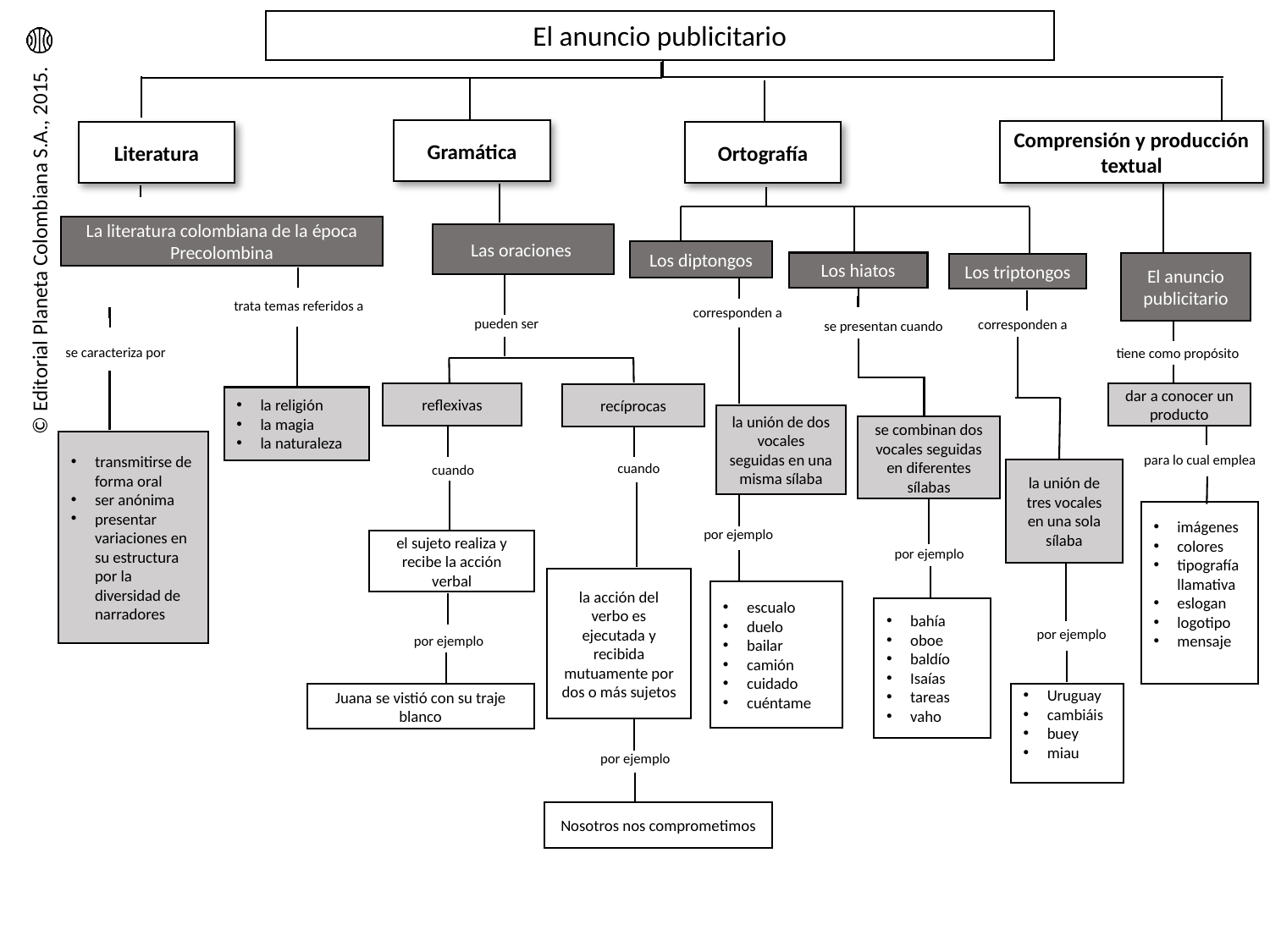

El anuncio publicitario
Gramática
Comprensión y producción textual
Literatura
Ortografía
La literatura colombiana de la época Precolombina
Las oraciones
Los diptongos
Los hiatos
El anuncio publicitario
Los triptongos
trata temas referidos a
     corresponden a
 pueden ser
corresponden a
se presentan cuando
se caracteriza por
tiene como propósito
dar a conocer un producto
reflexivas
recíprocas

la religión
la magia
la naturaleza

la unión de dos vocales seguidas en una misma sílaba
se combinan dos vocales seguidas en diferentes sílabas
transmitirse de forma oral
ser anónima
presentar variaciones en su estructura por la diversidad de narradores
para lo cual emplea
 cuando
cuando
la unión de tres vocales en una sola sílaba

imágenes
colores
tipografía llamativa
eslogan
logotipo
mensaje

 por ejemplo
el sujeto realiza y recibe la acción verbal
 por ejemplo
la acción del verbo es ejecutada y recibida mutuamente por dos o más sujetos
escualo
duelo
bailar
camión
cuidado
cuéntame
bahía
oboe
baldío
Isaías
tareas
vaho
 por ejemplo
 por ejemplo
Juana se vistió con su traje blanco

Uruguay
cambiáis
buey
miau

por ejemplo
Nosotros nos comprometimos